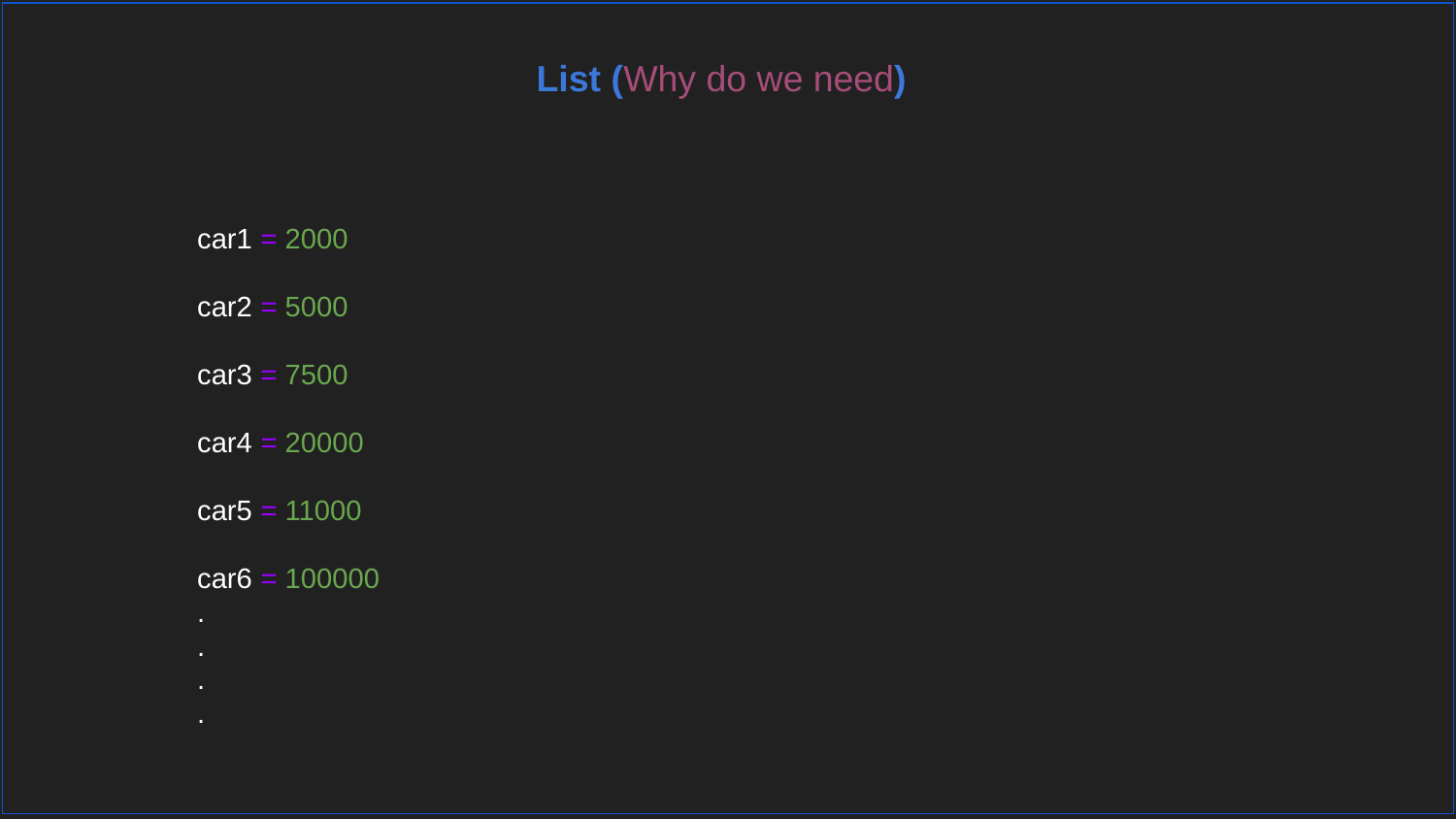

List (Why do we need)
car1 = 2000

car2 = 5000

car3 = 7500

car4 = 20000

car5 = 11000

car6 = 100000
.
.
.
.